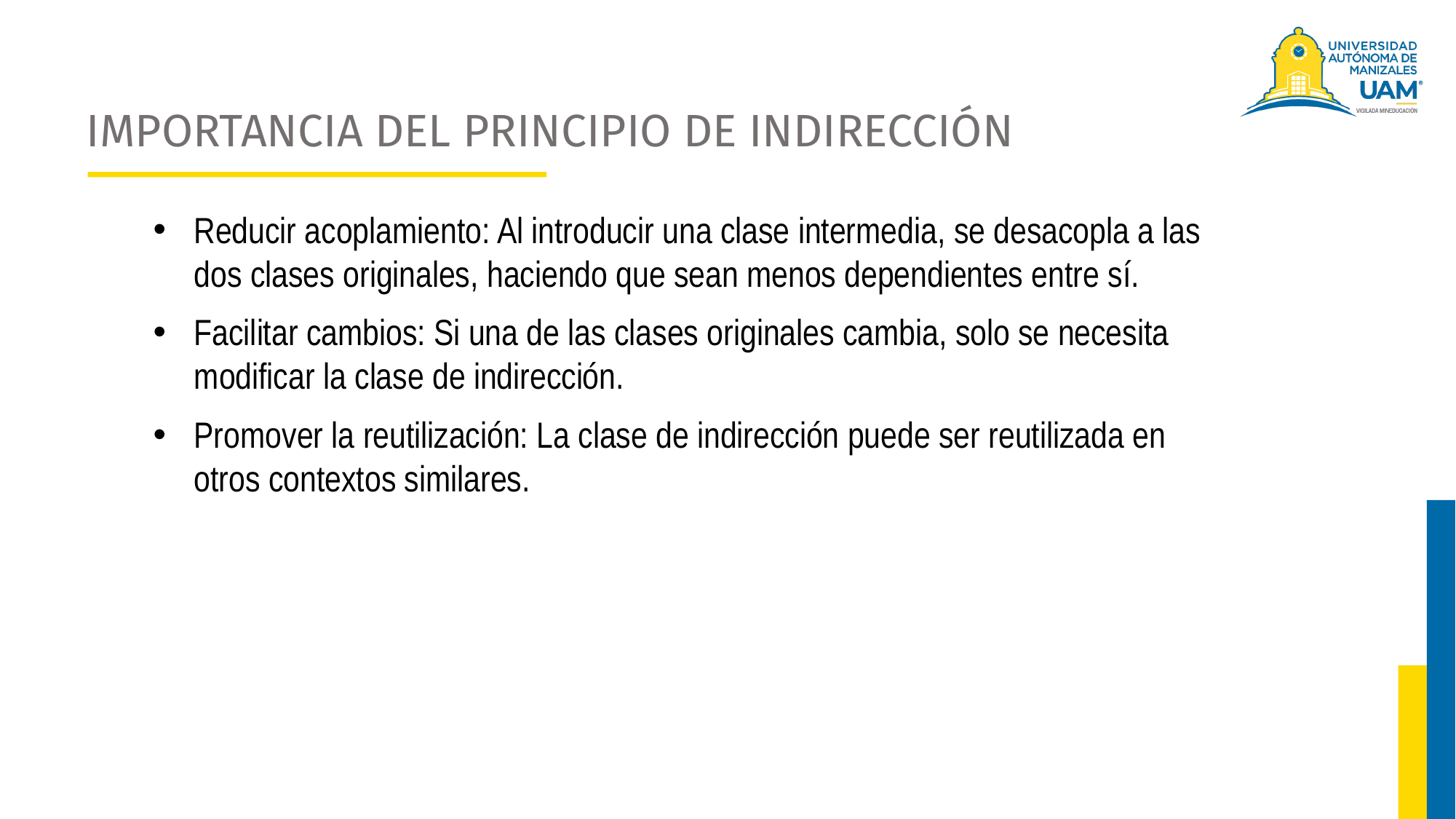

# IMPORTANCIA DEL PRINCIPIO DE INDIRECCIÓN

Reducir acoplamiento: Al introducir una clase intermedia, se desacopla a las dos clases originales, haciendo que sean menos dependientes entre sí.
Facilitar cambios: Si una de las clases originales cambia, solo se necesita modificar la clase de indirección.
Promover la reutilización: La clase de indirección puede ser reutilizada en otros contextos similares.